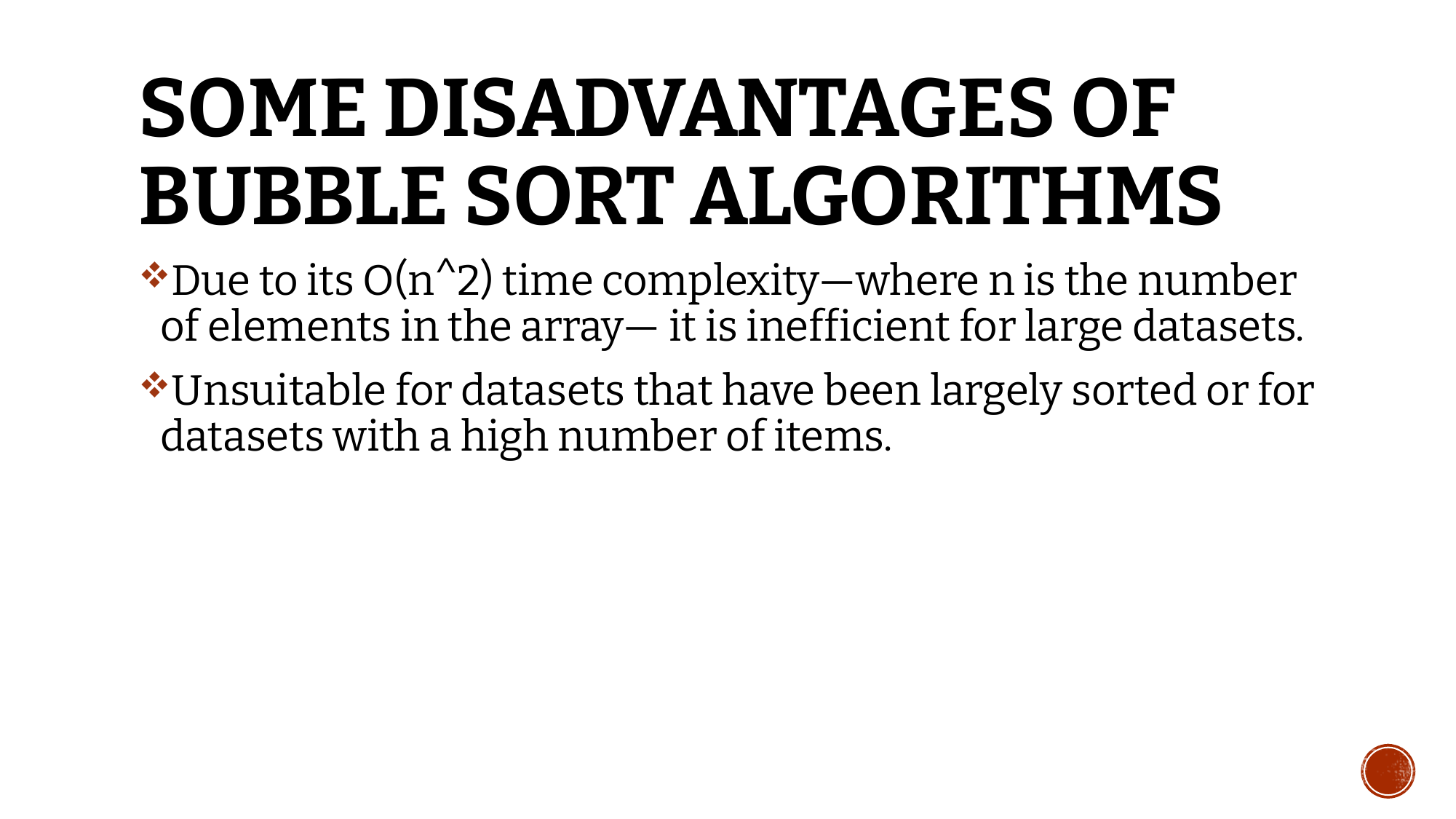

# Some disadvantages of bubble sort algorithms
Due to its O(n^2) time complexity—where n is the number of elements in the array— it is inefficient for large datasets.
Unsuitable for datasets that have been largely sorted or for datasets with a high number of items.